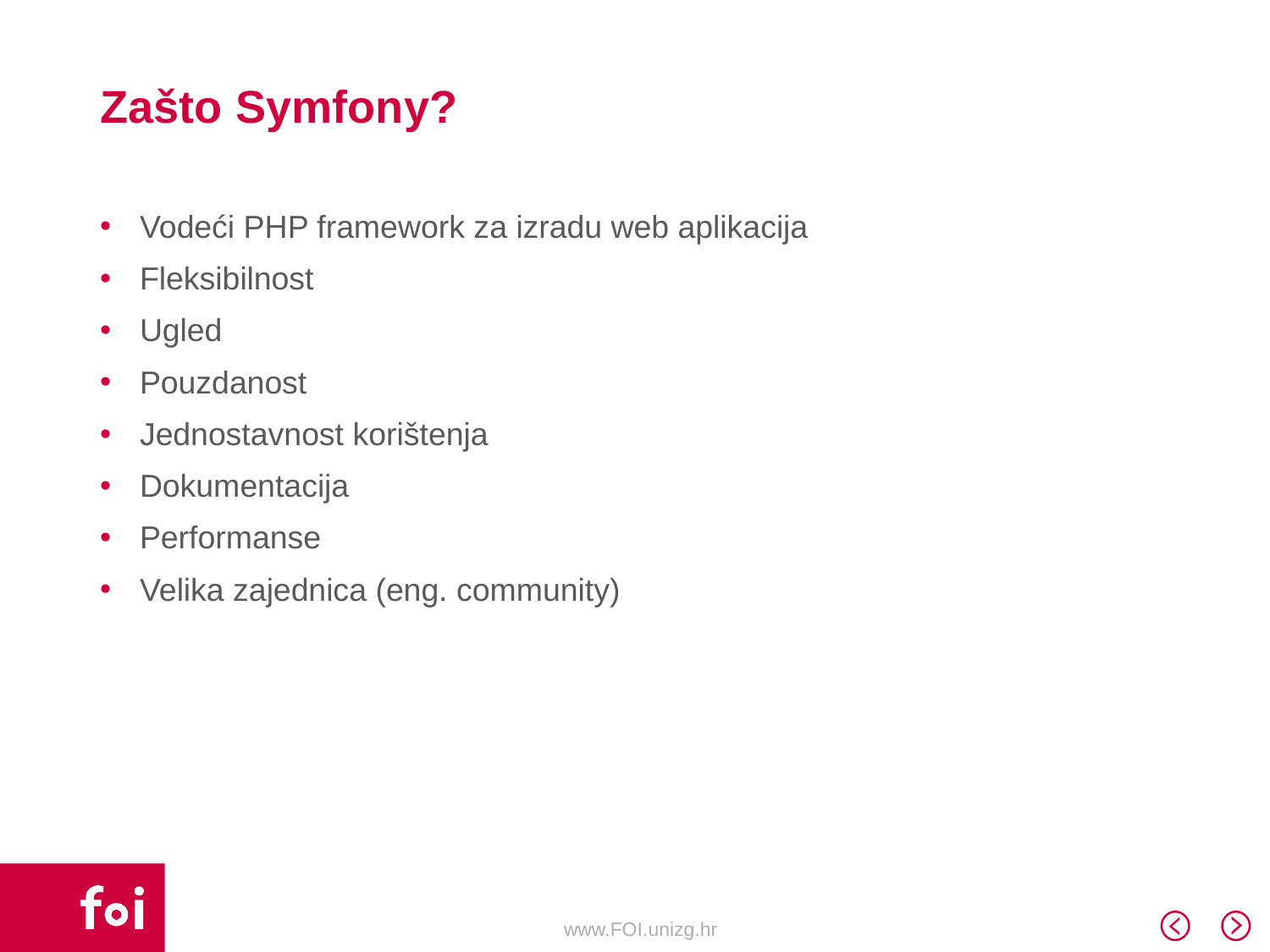

# Zašto Symfony?
Vodeći PHP framework za izradu web aplikacija
Fleksibilnost
Ugled
Pouzdanost
Jednostavnost korištenja
Dokumentacija
Performanse
Velika zajednica (eng. community)